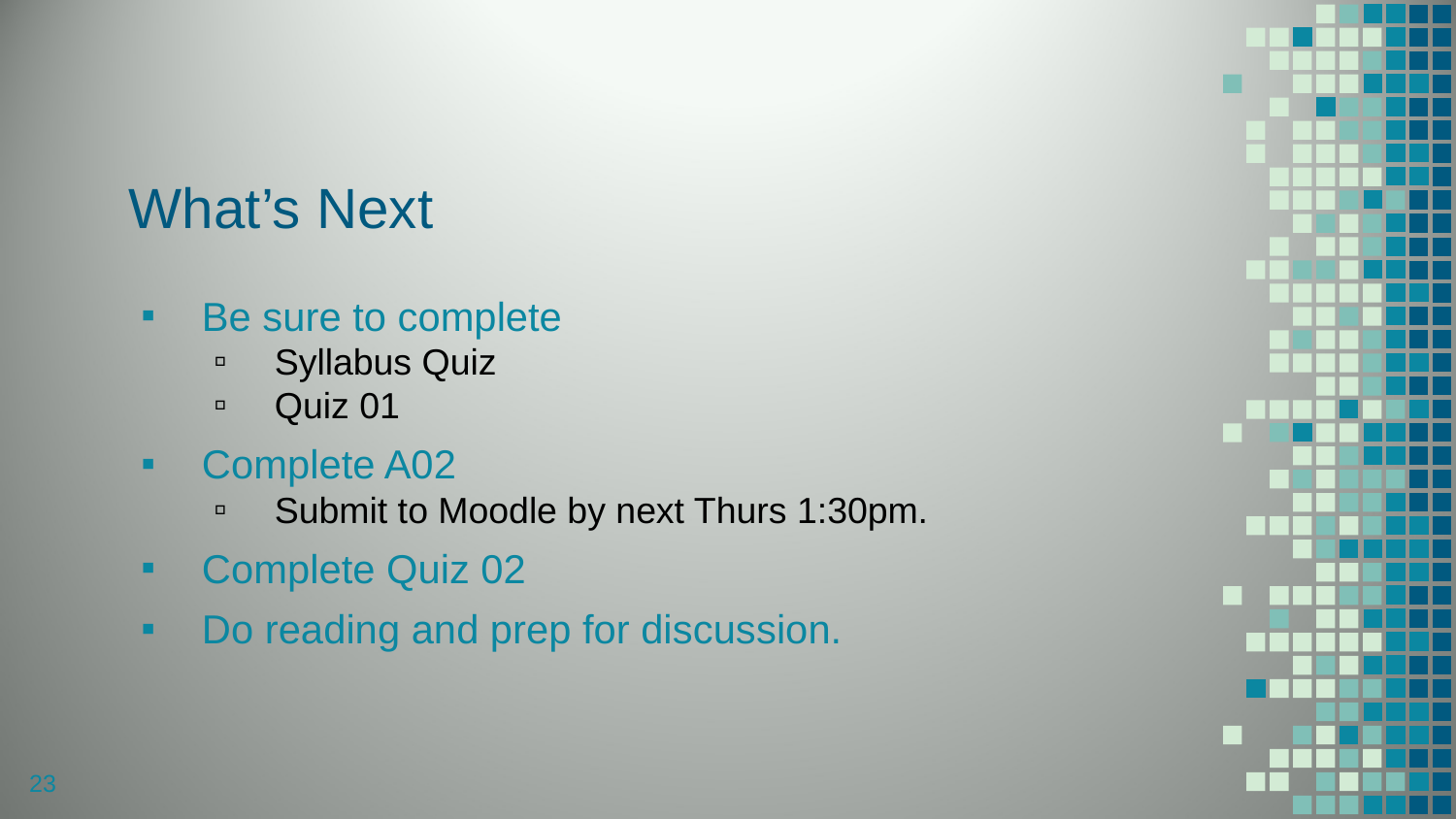

# What’s Next
Be sure to complete
Syllabus Quiz
Quiz 01
Complete A02
Submit to Moodle by next Thurs 1:30pm.
Complete Quiz 02
Do reading and prep for discussion.
23